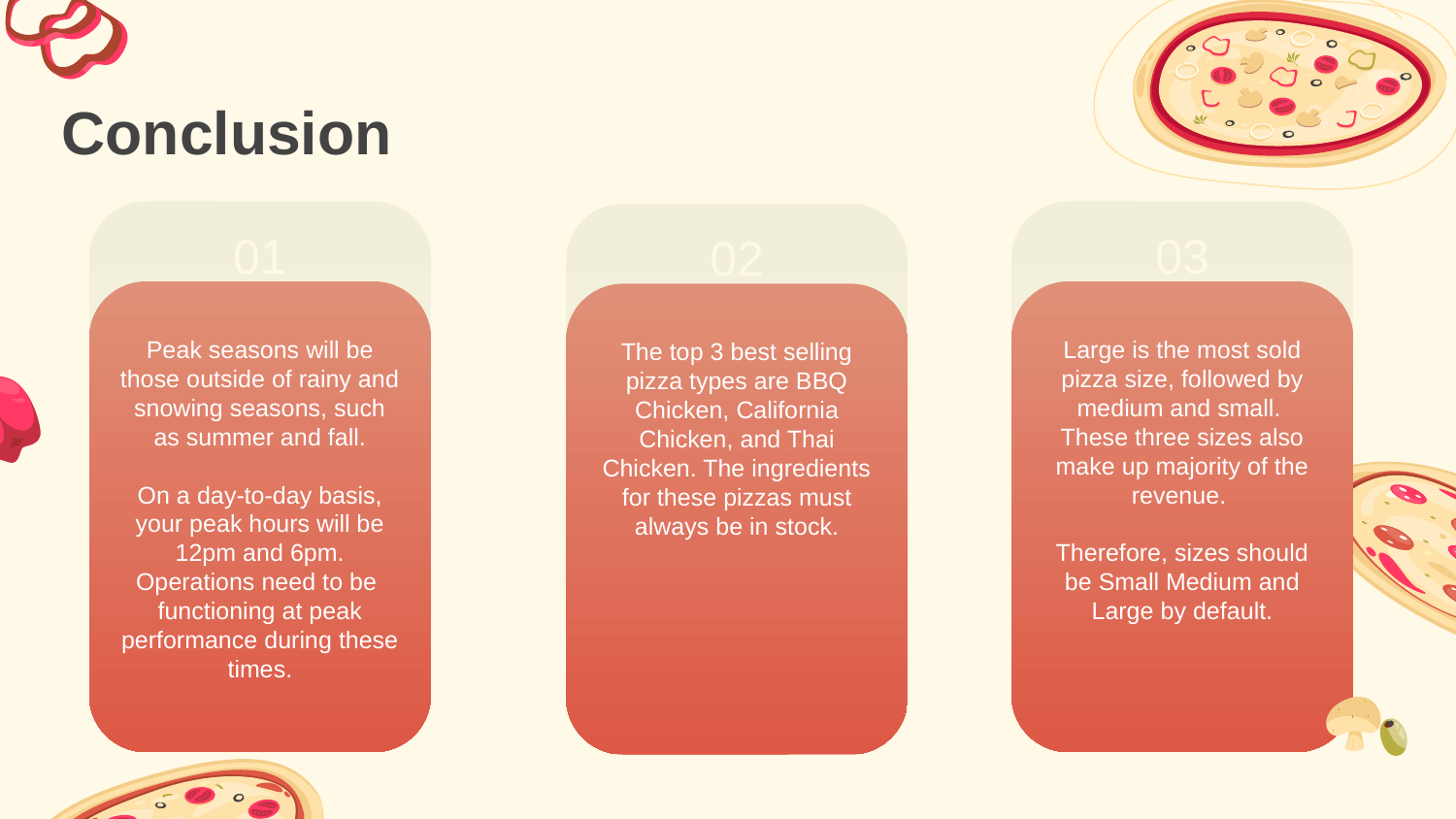

# Conclusion
01

Peak seasons will be those outside of rainy and snowing seasons, such as summer and fall.

On a day-to-day basis, your peak hours will be 12pm and 6pm. Operations need to be  functioning at peak performance during these times.
03

Large is the most sold pizza size, followed by medium and small.  These three sizes also make up majority of the revenue.

Therefore, sizes should be Small Medium and Large by default.
02

The top 3 best selling pizza types are BBQ Chicken, California Chicken, and Thai Chicken. The ingredients for these pizzas must always be in stock.